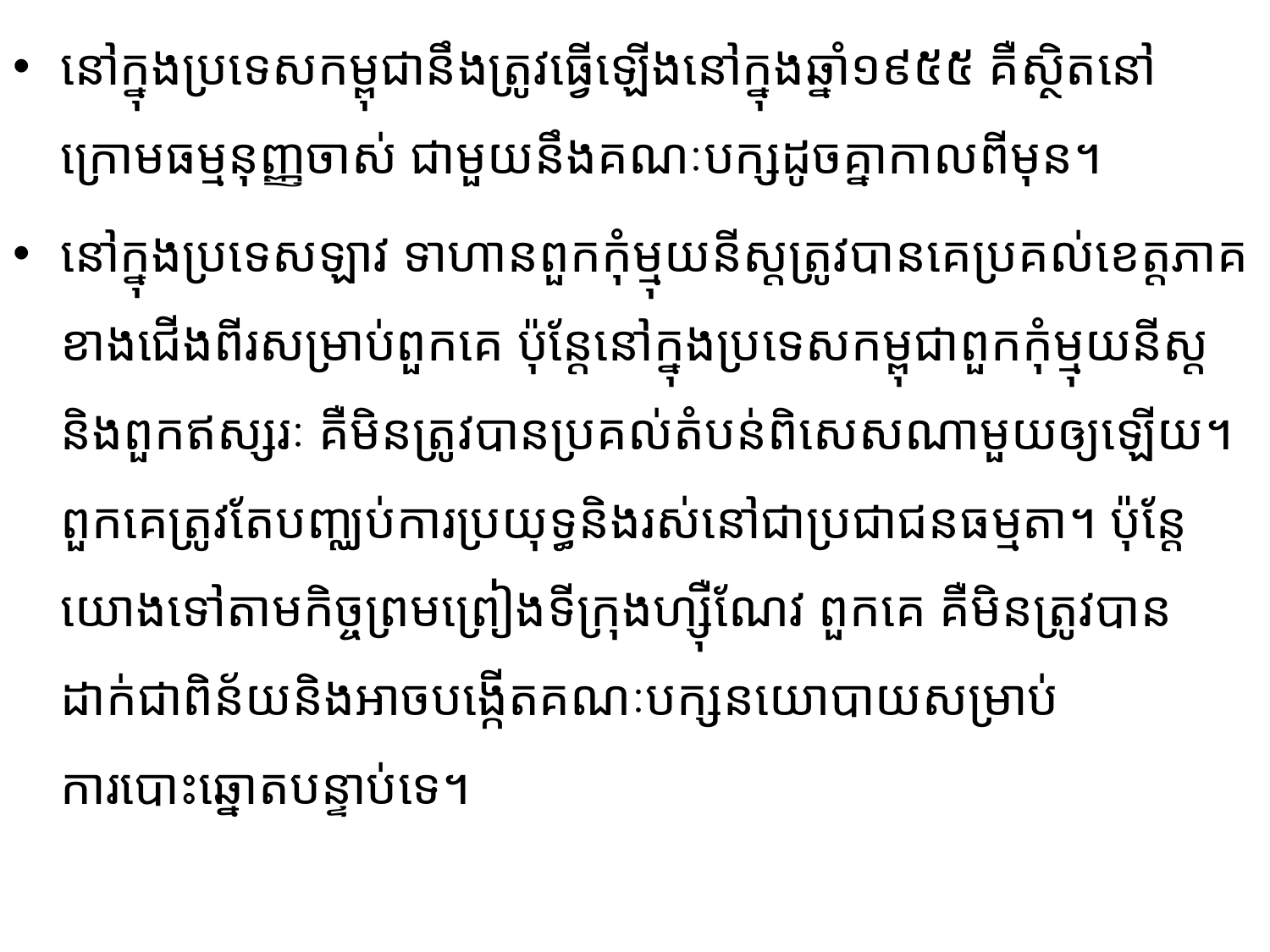

នៅក្នុង​ប្រទេស​កម្ពុជា​​នឹងត្រូវធ្វើឡើង​នៅក្នុងឆ្នាំ​១៩៥៥ គឺស្ថិតនៅក្រោម​ធម្ម​នុញ្ញ​ចាស់ ជាមួយនឹង​គណៈ​បក្ស​ដូចគ្នា​កាល​ពីមុន។
នៅក្នុង​ប្រទេសឡាវ ទាហានពួកកុំម្មុយនីស្ត​ត្រូវបានគេ​ប្រ​គល់ខេត្តភាគខាងជើងពីរ​សម្រាប់​ពួក​​គេ ប៉ុន្តែ​នៅក្នុង​ប្រទេសកម្ពុជា​ពួកកុំម្មុយនីស្តនិងពួក​ឥស្សរៈ គឺ​មិនត្រូវបានប្រគល់តំបន់​ពិសេស​ណា​មួយ​​ឲ្យឡើយ។ ពួក​គេ​ត្រូវតែបញ្ឈប់ការប្រយុទ្ធនិងរស់នៅជាប្រជាជនធម្មតា។ ប៉ុន្តែ យោង​ទៅ​តាម​កិច្ច​ព្រម​ព្រៀងទីក្រុង​ហ្ស៊ឺណែវ​ ពួក​គេ គឺមិនត្រូវបានដាក់ជាពិន័យនិង​អាច​បង្កើត​គណៈបក្ស​នយោ​បាយ​សម្រាប់​ការបោះឆ្នោតបន្ទាប់ទេ។